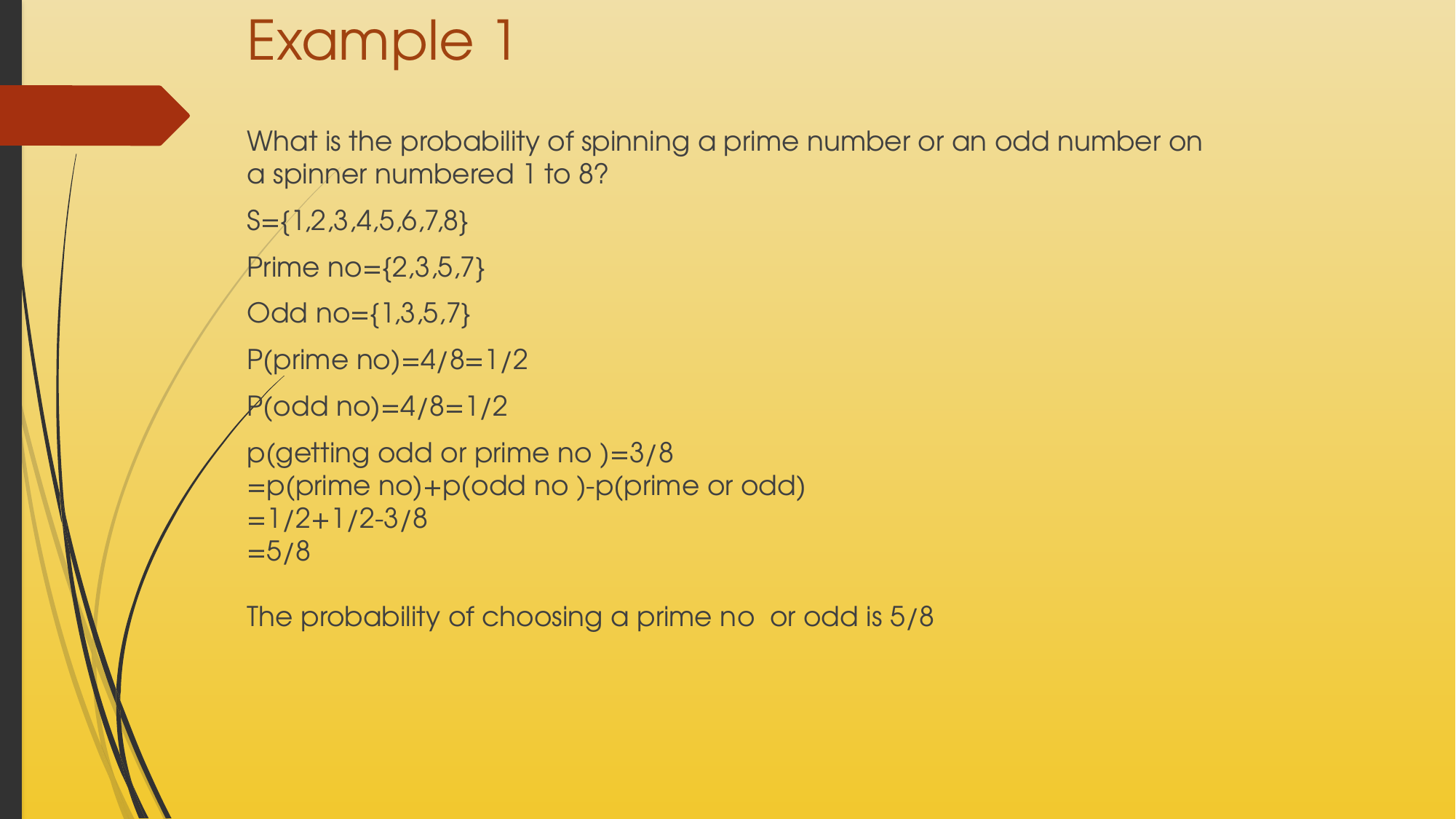

# Example 1
What is the probability of spinning a prime number or an odd number on a spinner numbered 1 to 8?
S={1,2,3,4,5,6,7,8}
Prime no={2,3,5,7}
Odd no={1,3,5,7}
P(prime no)=4/8=1/2
P(odd no)=4/8=1/2
p(getting odd or prime no )=3/8
=p(prime no)+p(odd no )-p(prime or odd)
=1/2+1/2-3/8
=5/8

The probability of choosing a prime no  or odd is 5/8